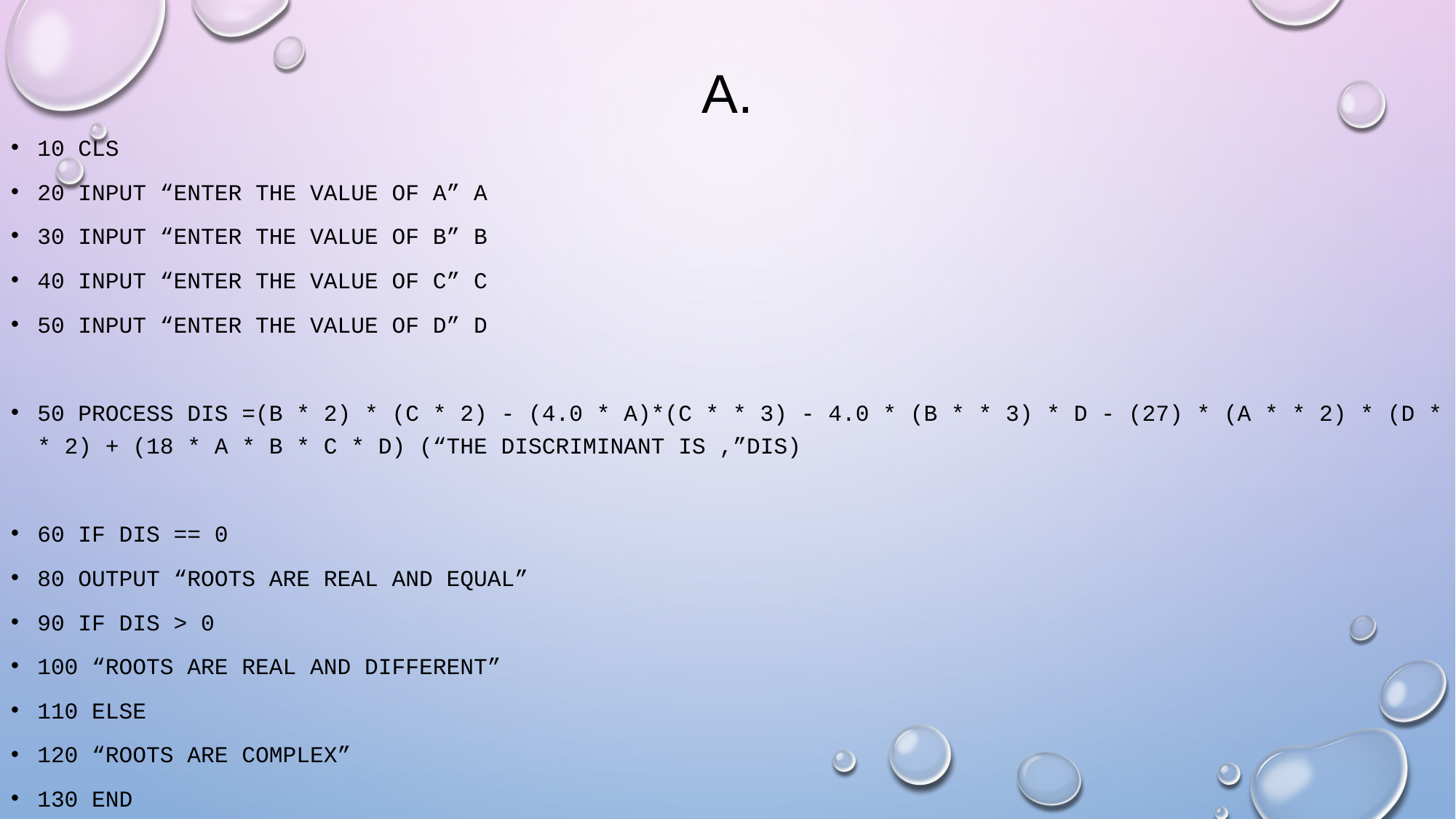

# A.
10 CLS
20 Input “Enter the value of A” A
30 Input “Enter the value of B” B
40 Input “Enter the value of c” C
50 INPUT “ENTER THE VALUE OF D” D

50 Process DIS =(B * 2) * (C * 2) - (4.0 * A)*(C * * 3) - 4.0 * (B * * 3) * D - (27) * (A * * 2) * (D * * 2) + (18 * A * B * C * D) (“The Discriminant is ,”DIS)

60 if Dis == 0
80 Output “Roots are Real and Equal”
90 if Dis > 0
100 “Roots are real and Different”
110 Else
120 “Roots are Complex”
130 End